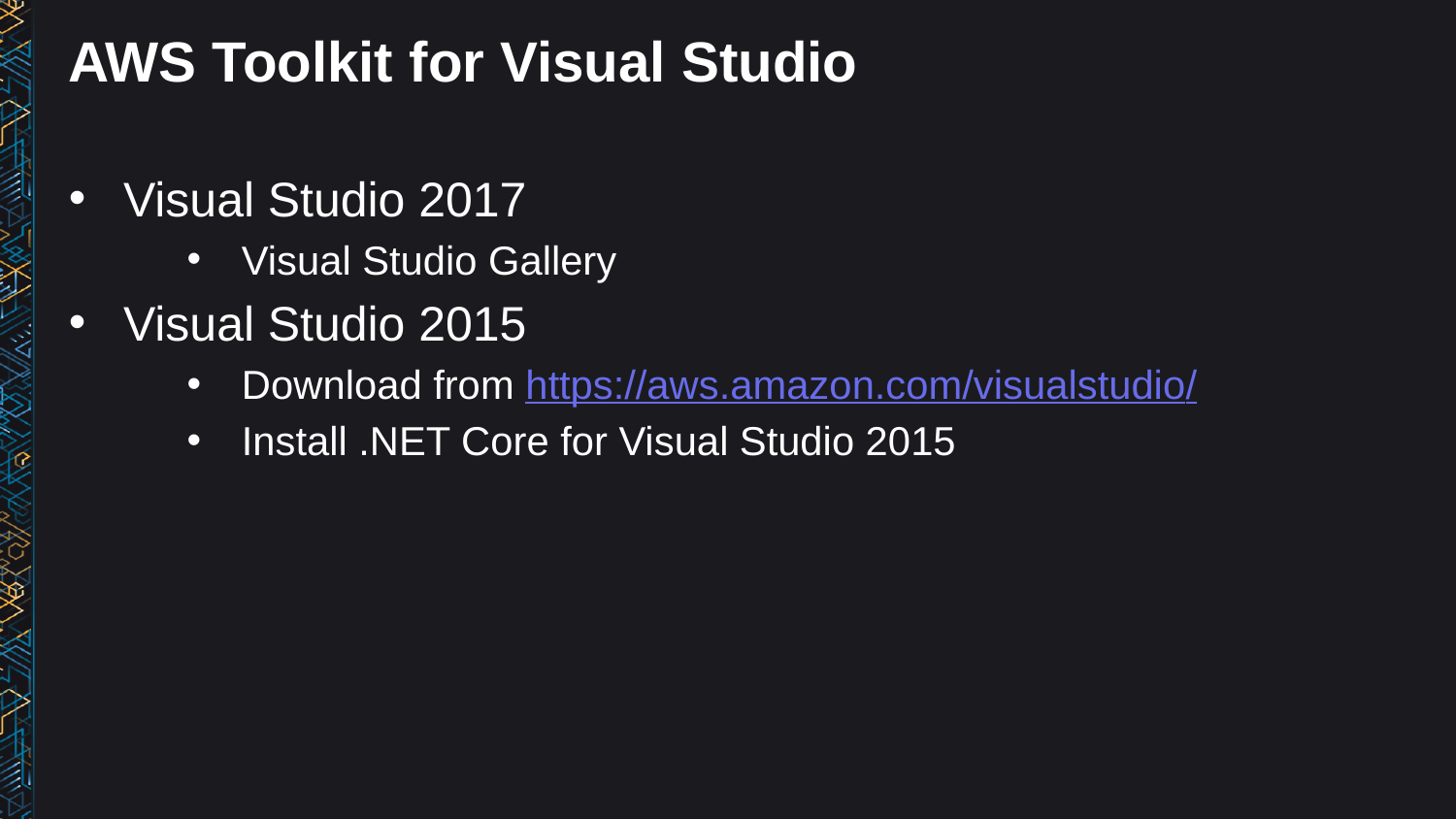

# AWS Toolkit for Visual Studio
Visual Studio 2017
Visual Studio Gallery
Visual Studio 2015
Download from https://aws.amazon.com/visualstudio/
Install .NET Core for Visual Studio 2015